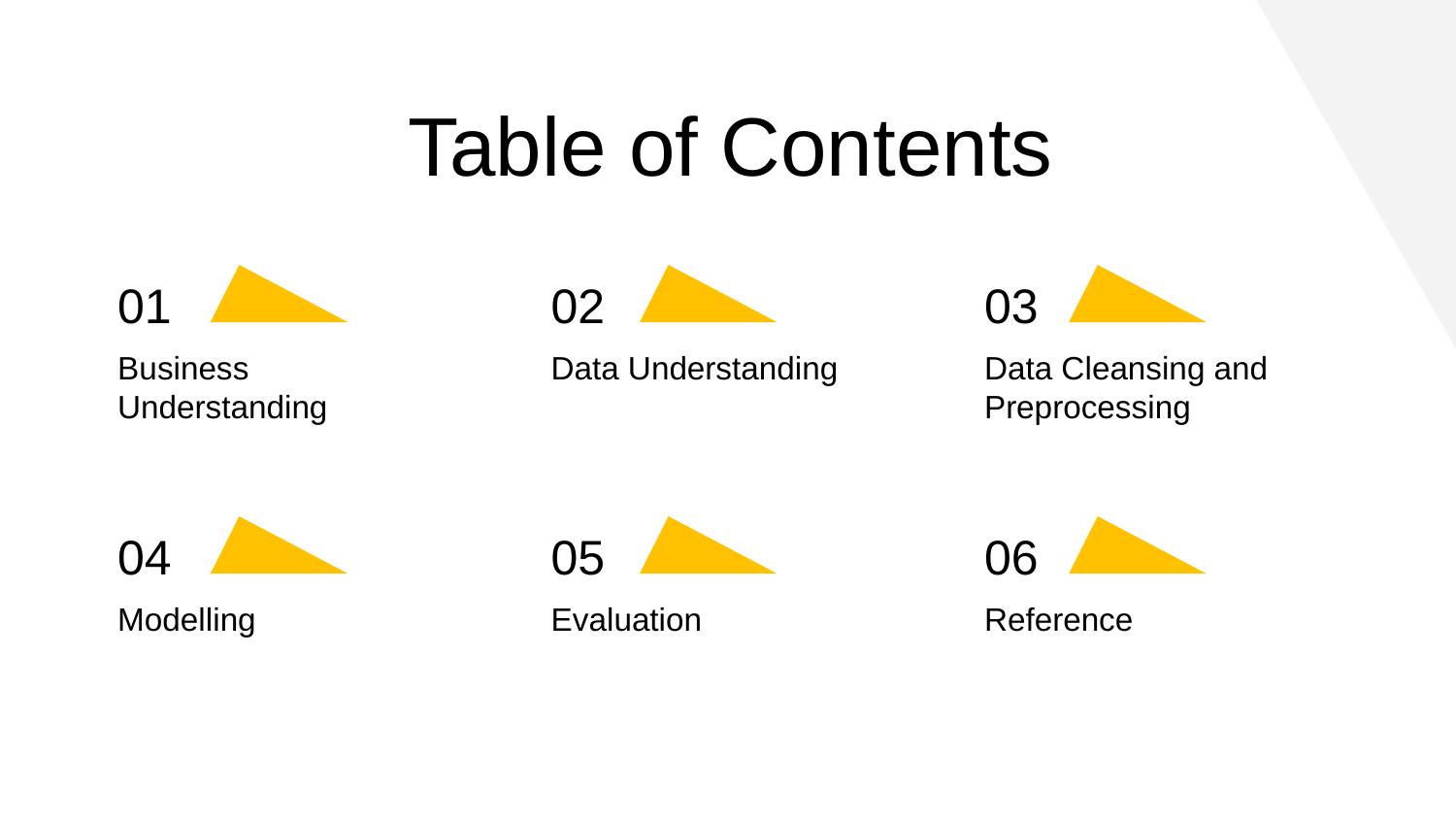

Table of Contents

# 01
02
03
Business Understanding
Data Understanding
Data Cleansing and Preprocessing

04
05
06
Modelling
Evaluation
Reference